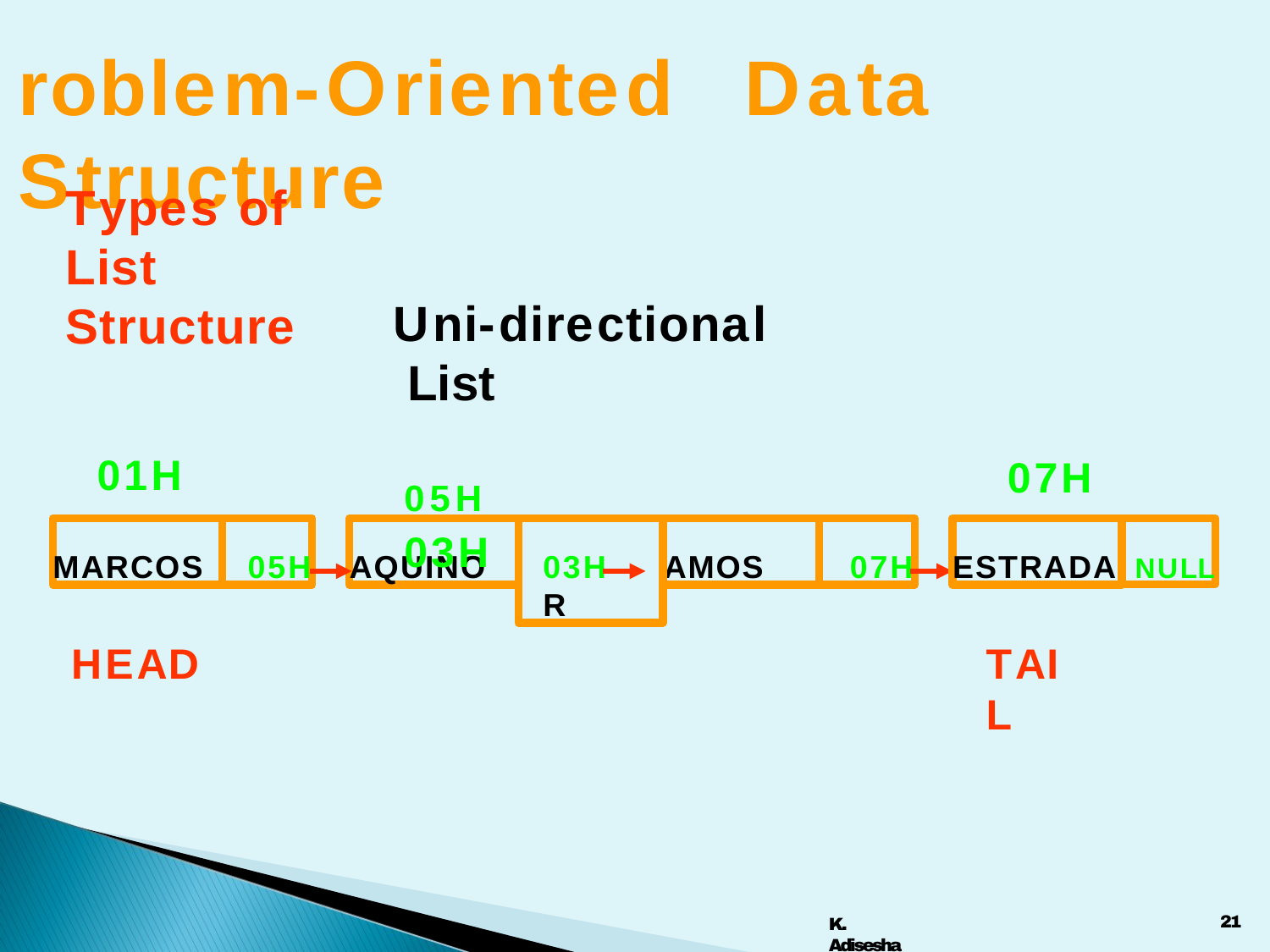

# roblem-Oriented	Data	Structure
Types	of	List  Structure
Uni-directional  List
05H	03H
01H
07H
MARCOS
05H
AQUINO
03H	R
AMOS
07H
ESTRADA
NULL

HEAD
TAIL
21
K. Adisesha